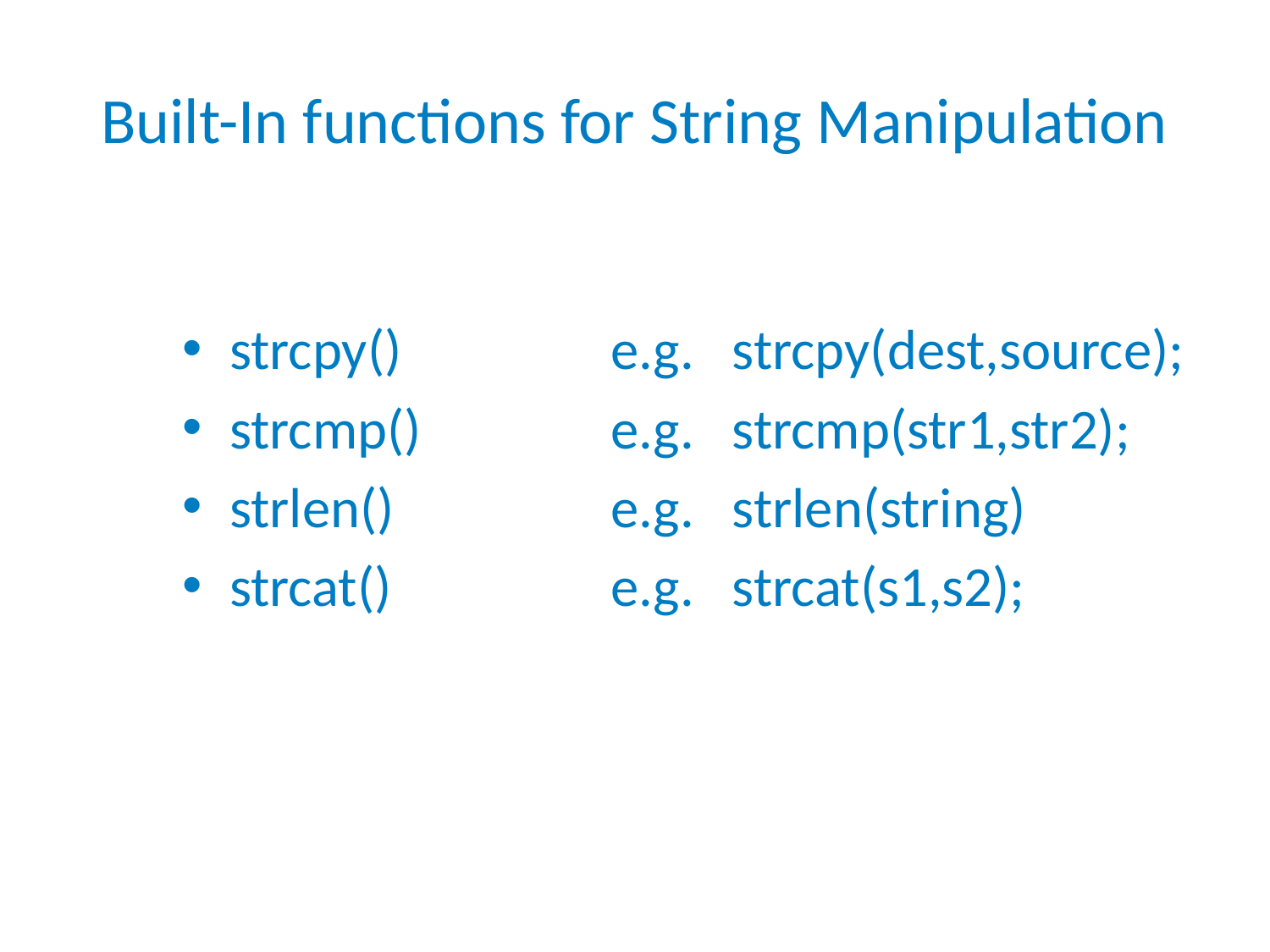

# Built-In functions for String Manipulation
strcpy()		e.g.   strcpy(dest,source);
strcmp()		e.g.   strcmp(str1,str2);
strlen()		e.g.   strlen(string)
strcat()		e.g.   strcat(s1,s2);